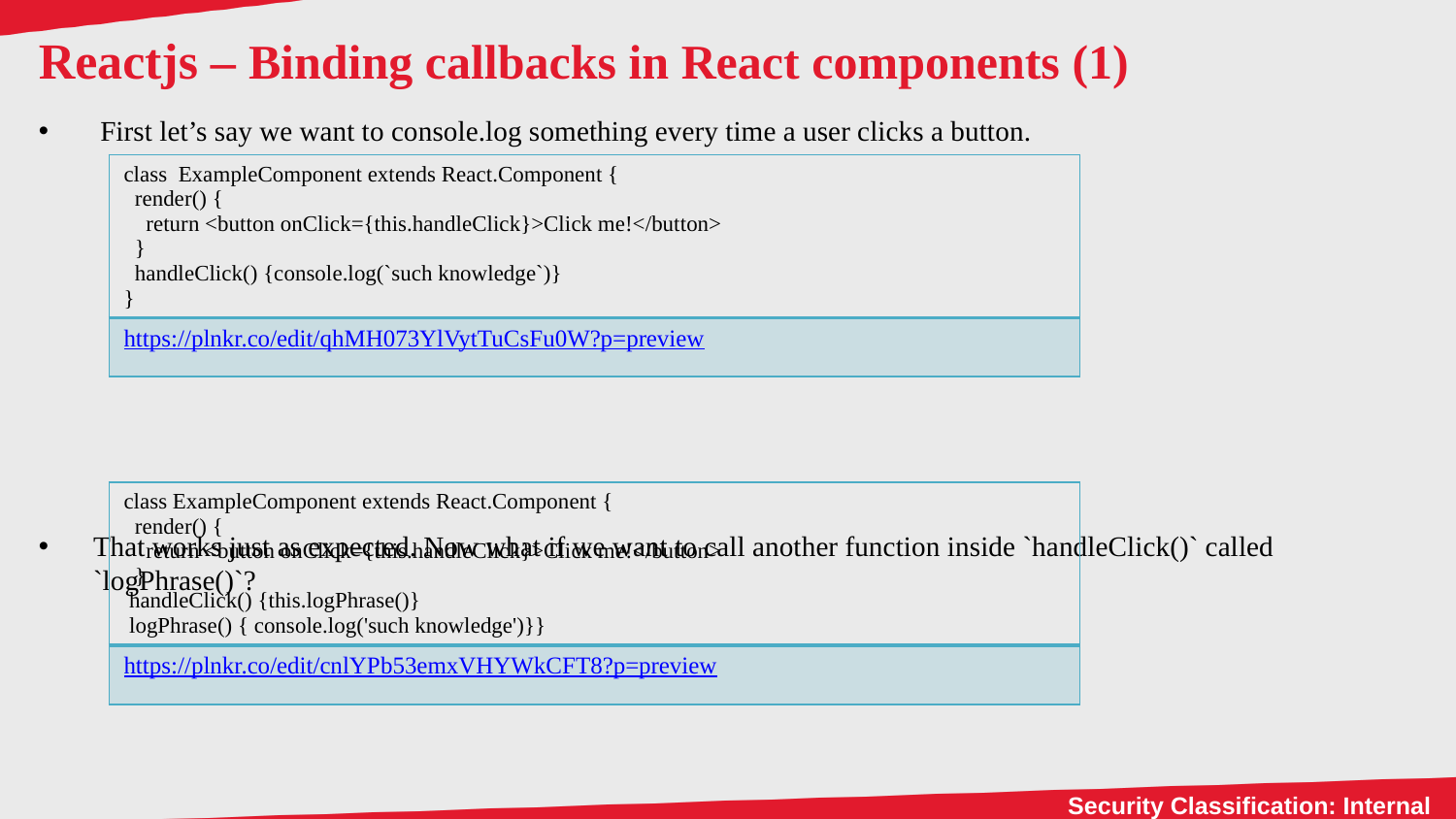

# Reactjs – Binding callbacks in React components (1)
 First let’s say we want to console.log something every time a user clicks a button.

That works just as expected. Now what if we want to call another function inside `handleClick()` called `logPhrase()`?

That doesn’t work. We get an error along the lines of TypeError: this.logPhrase is not a function

| class ExampleComponent extends React.Component { render() { return <button onClick={this.handleClick}>Click me!</button> } handleClick() {console.log(`such knowledge`)} } |
| --- |
| https://plnkr.co/edit/qhMH073YlVytTuCsFu0W?p=preview |
| class ExampleComponent extends React.Component { render() { return <button onClick={this.handleClick}>Click me!</button> } handleClick() {this.logPhrase()} logPhrase() { console.log('such knowledge')}} |
| --- |
| https://plnkr.co/edit/cnlYPb53emxVHYWkCFT8?p=preview |